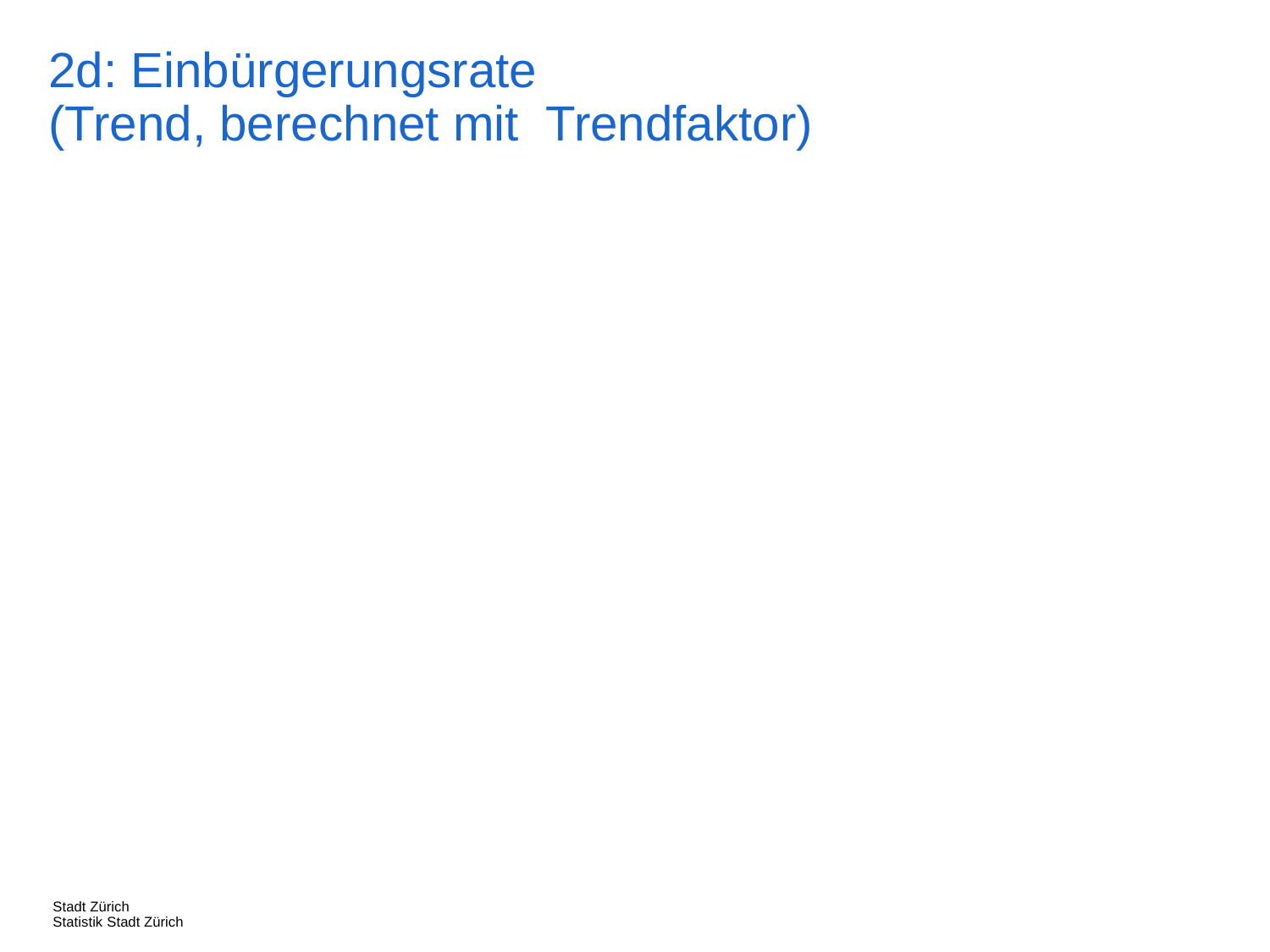

2d: Einbürgerungsrate
(Trend, berechnet mit  Trendfaktor)
Stadt Zürich
Statistik Stadt Zürich